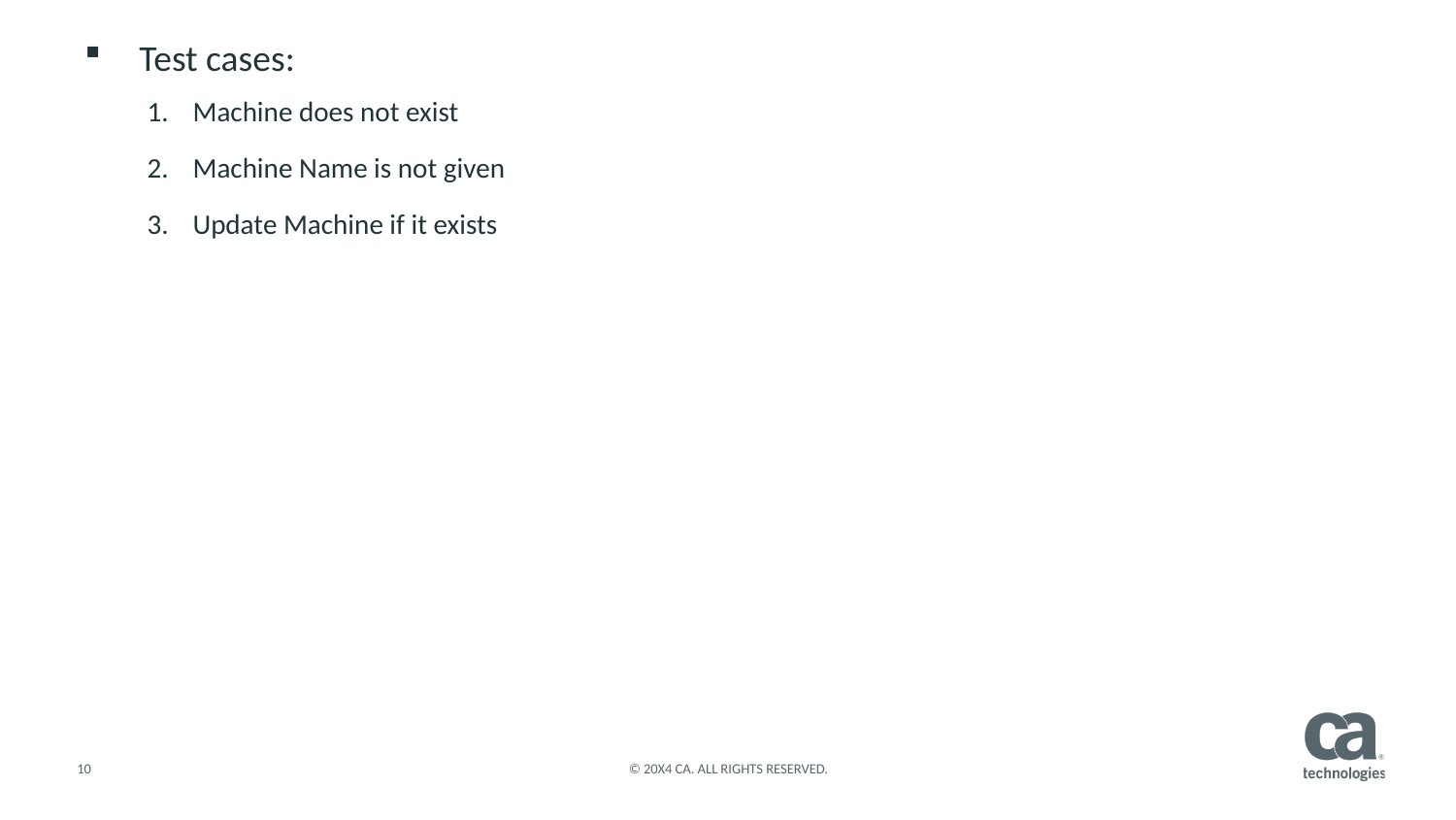

Test cases:
Machine does not exist
Machine Name is not given
Update Machine if it exists